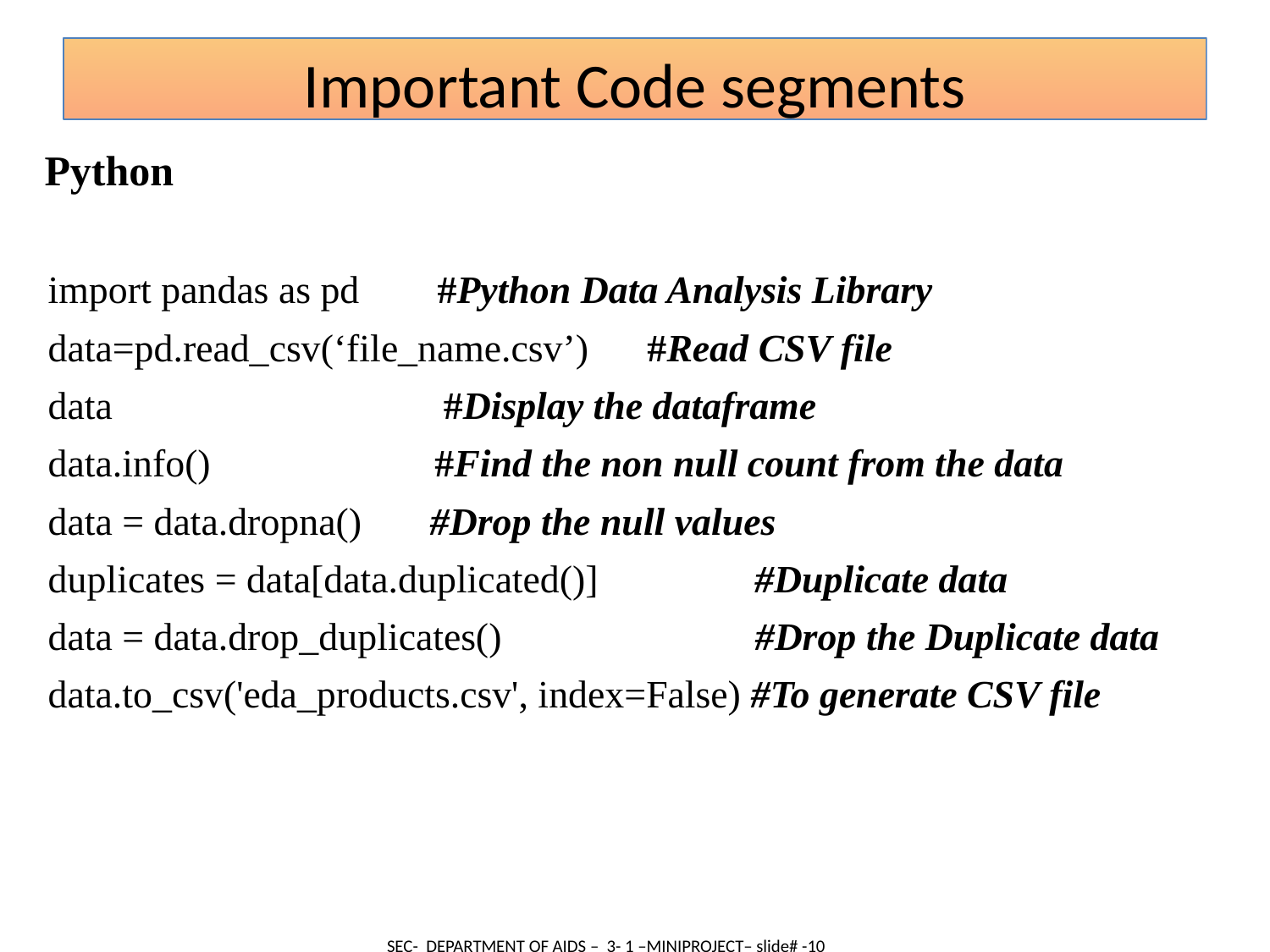

Important Code segments
Python

import pandas as pd        #Python Data Analysis Library
data=pd.read_csv(‘file_name.csv’)      #Read CSV file
data                                  #Display the dataframe
data.info()                       #Find the non null count from the data
data = data.dropna()       #Drop the null values
duplicates = data[data.duplicated()]                #Duplicate data
data = data.drop_duplicates()                          #Drop the Duplicate data
data.to_csv('eda_products.csv', index=False) #To generate CSV file